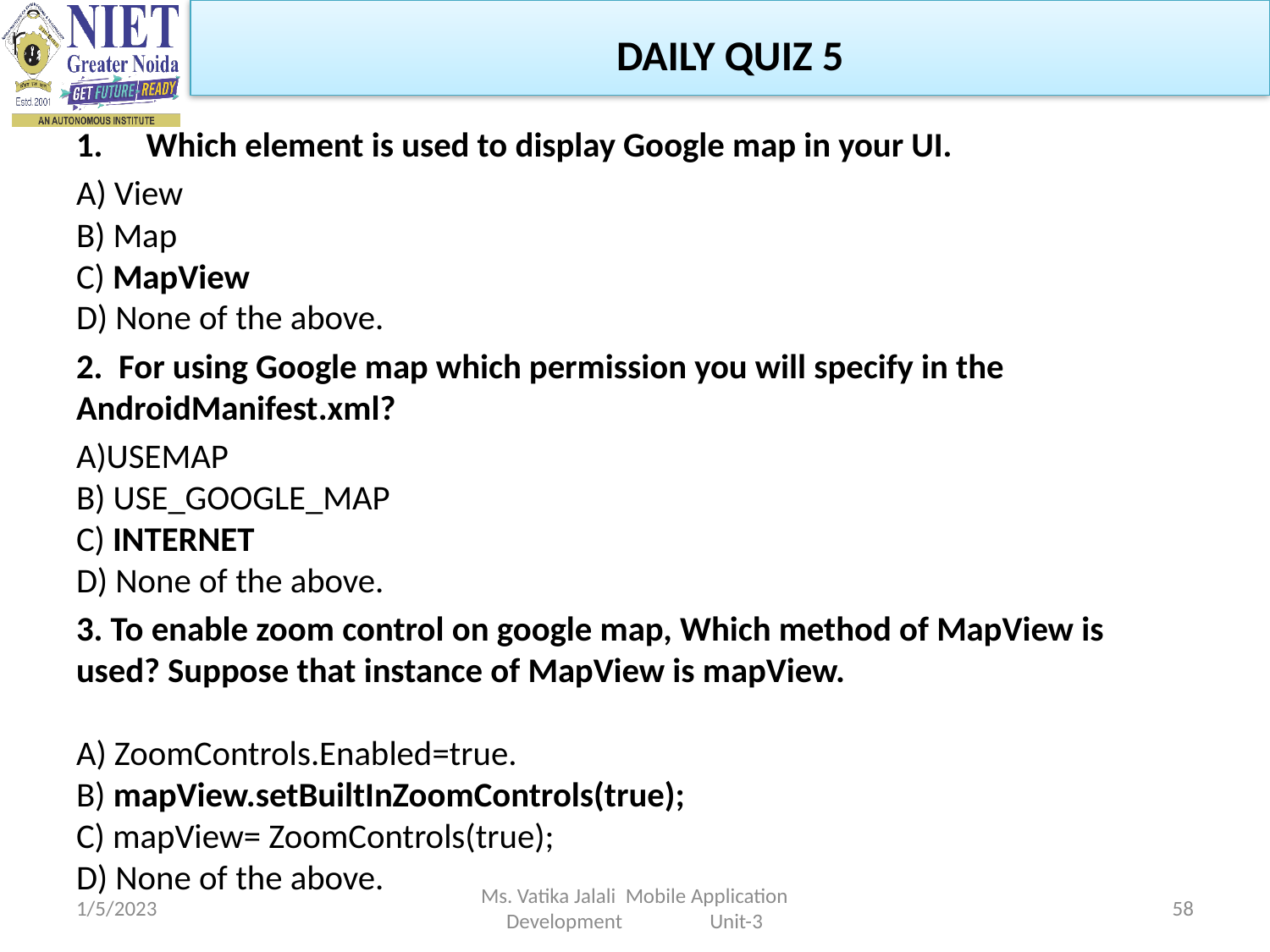

DAILY QUIZ 5

 Which element is used to display Google map in your UI.
A) View
B) Map
C) MapView
D) None of the above.
2.  For using Google map which permission you will specify in the AndroidManifest.xml?
A)USEMAP
B) USE_GOOGLE_MAP
C) INTERNET
D) None of the above.
3. To enable zoom control on google map, Which method of MapView is used? Suppose that instance of MapView is mapView.
A) ZoomControls.Enabled=true.
B) mapView.setBuiltInZoomControls(true);
C) mapView= ZoomControls(true);
D) None of the above.
1/5/2023
Ms. Vatika Jalali  Mobile Application Development                  Unit-3
58